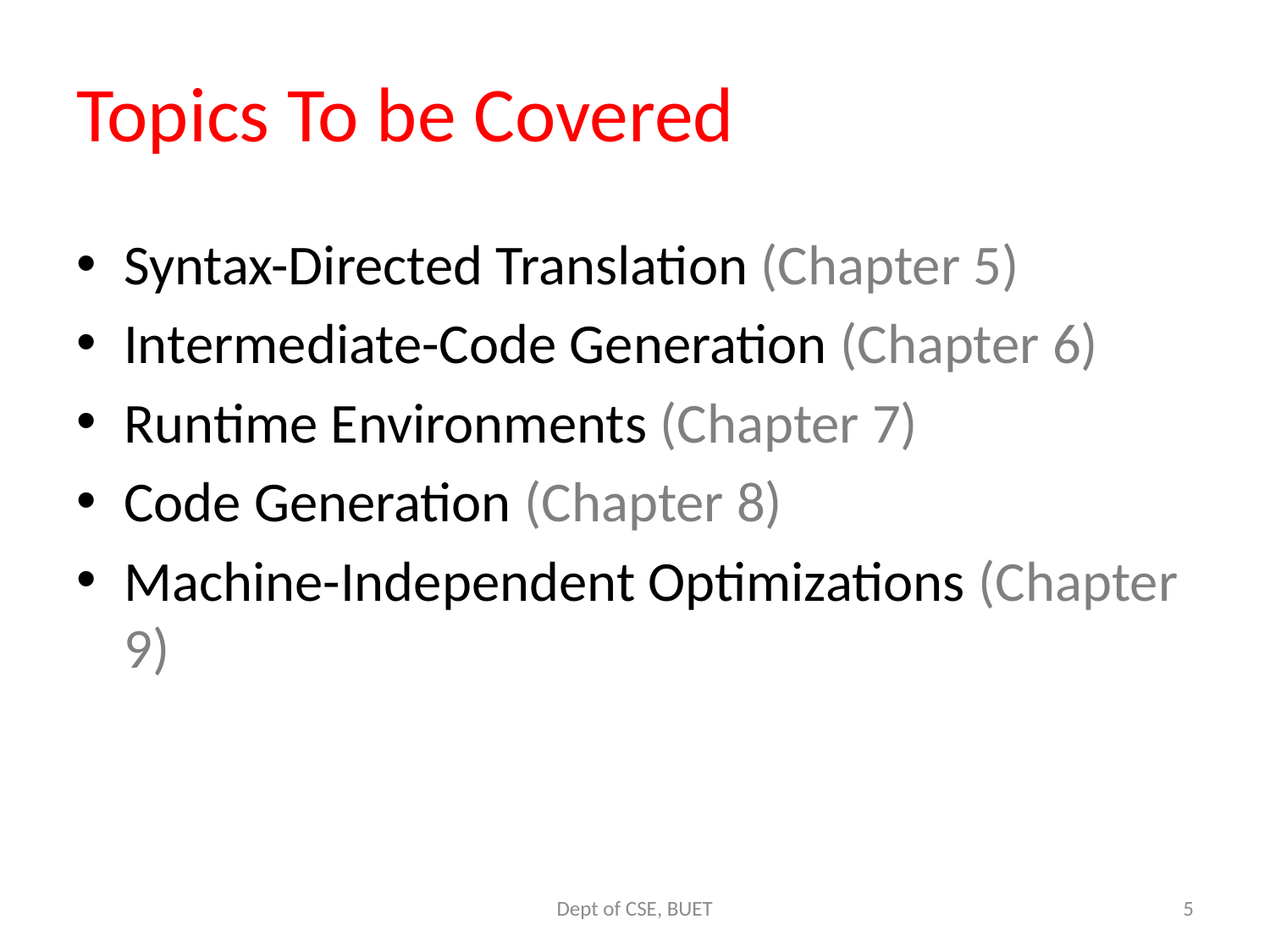

# Topics To be Covered
Syntax-Directed Translation (Chapter 5)
Intermediate-Code Generation (Chapter 6)
Runtime Environments (Chapter 7)
Code Generation (Chapter 8)
Machine-Independent Optimizations (Chapter 9)

Dept of CSE, BUET
5